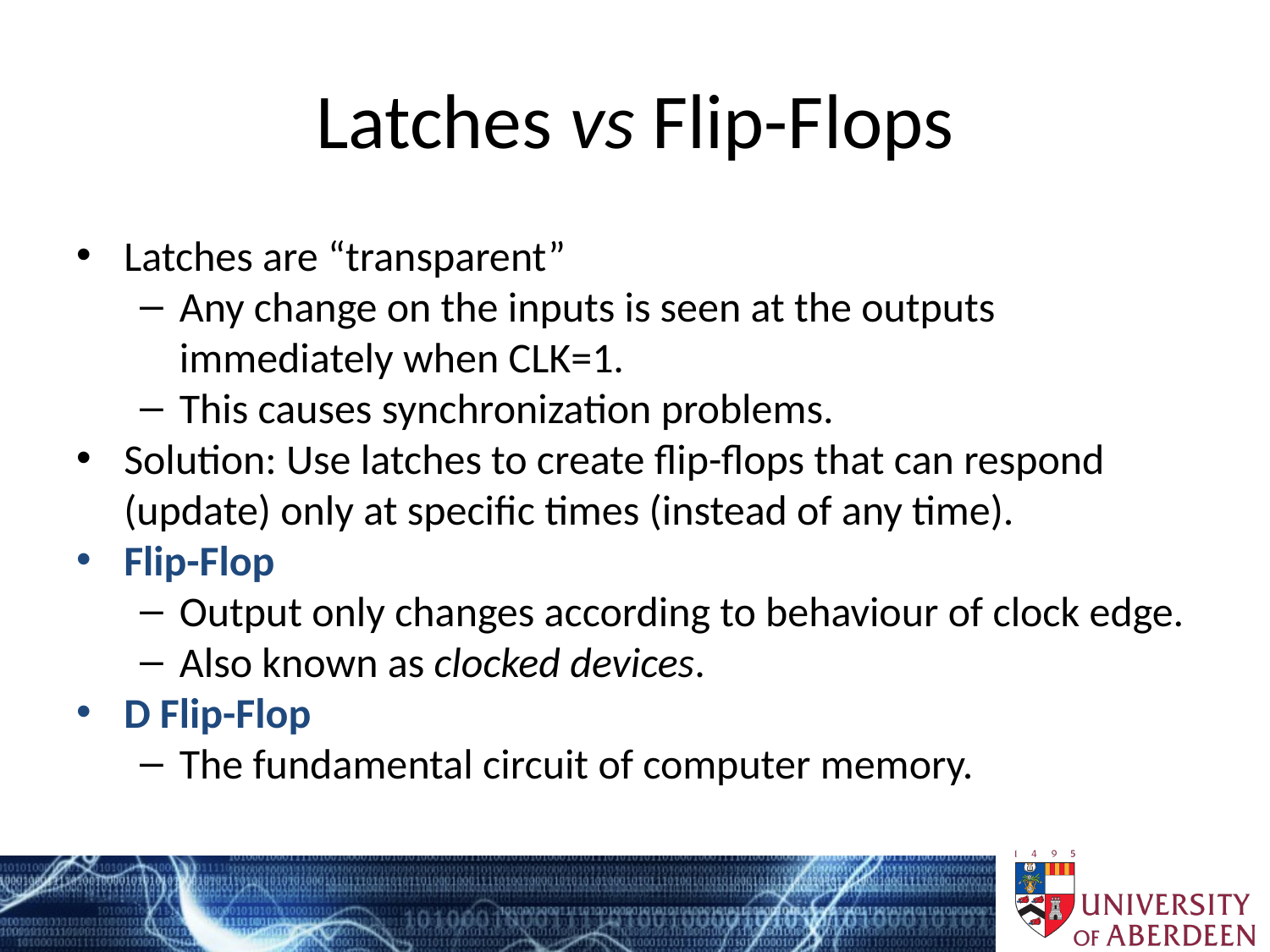

# Latches vs Flip-Flops
Latches are “transparent”
Any change on the inputs is seen at the outputs immediately when CLK=1.
This causes synchronization problems.
Solution: Use latches to create flip-flops that can respond (update) only at specific times (instead of any time).
Flip-Flop
Output only changes according to behaviour of clock edge.
Also known as clocked devices.
D Flip-Flop
The fundamental circuit of computer memory.